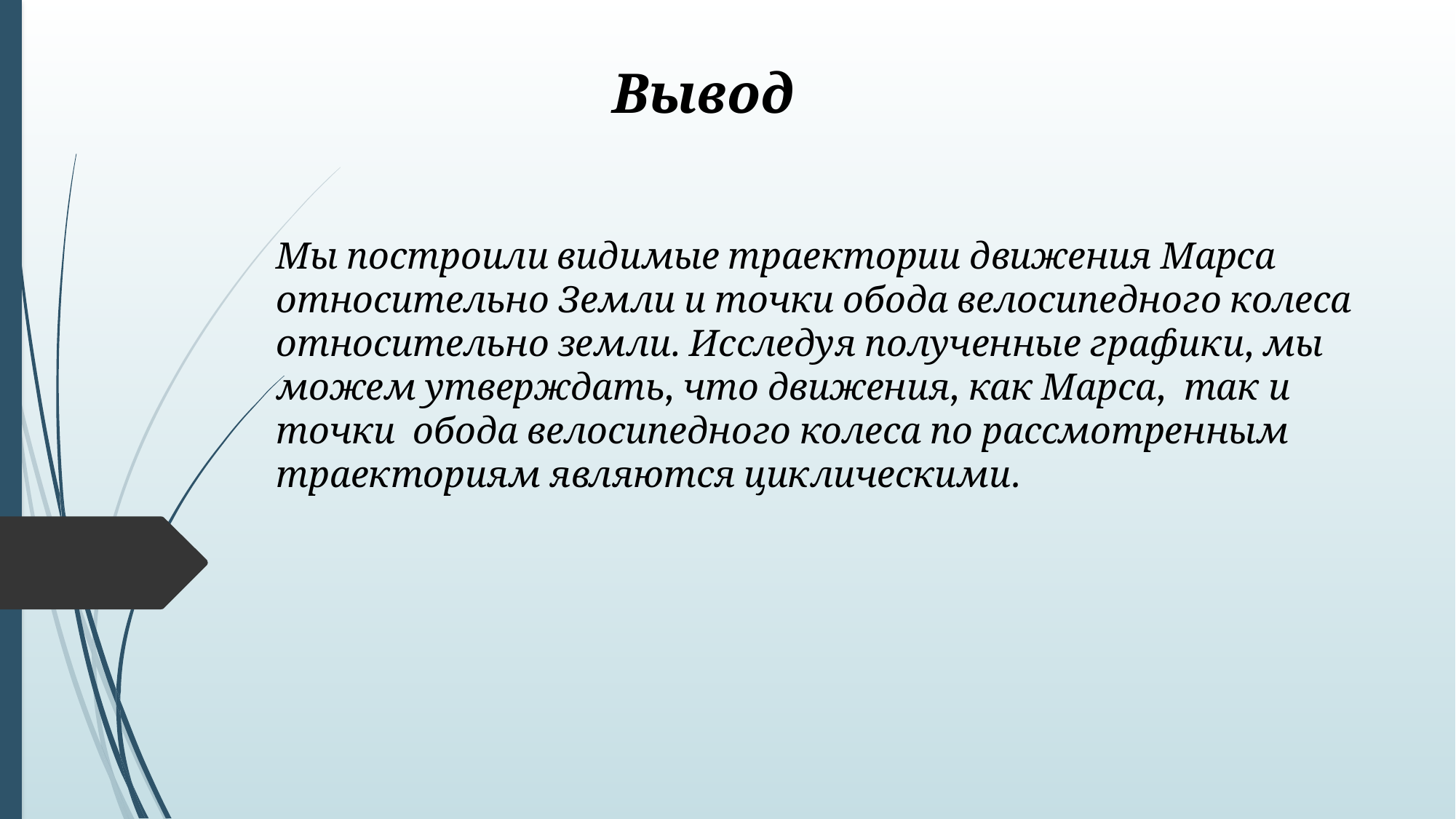

# Вывод
Мы построили видимые траектории движения Марса относительно Земли и точки обода велосипедного колеса относительно земли. Исследуя полученные графики, мы можем утверждать, что движения, как Марса,  так и точки  обода велосипедного колеса по рассмотренным траекториям являются циклическими.